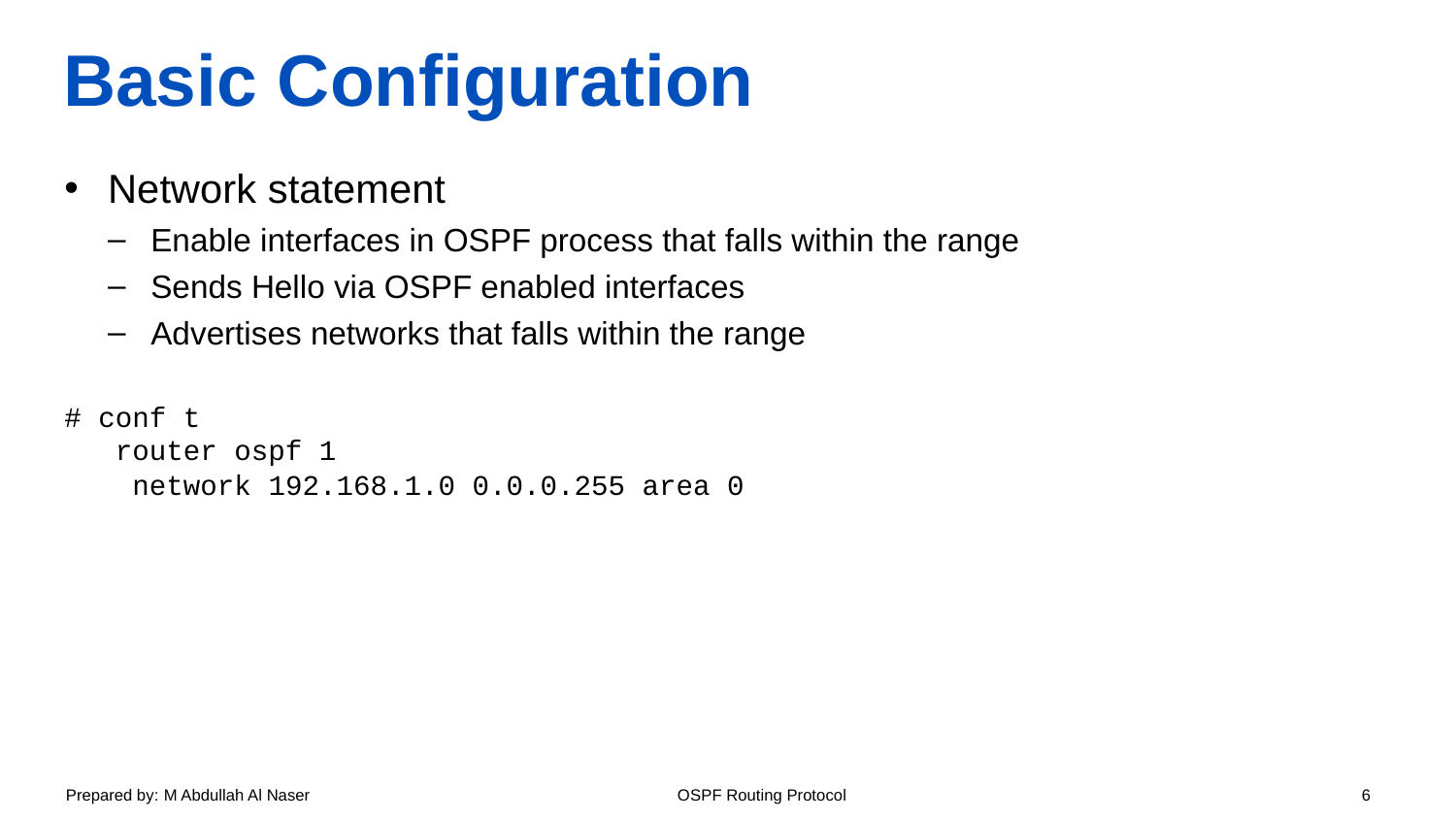

# Basic Configuration
Network statement
Enable interfaces in OSPF process that falls within the range
Sends Hello via OSPF enabled interfaces
Advertises networks that falls within the range

# conf t
   router ospf 1
    network 192.168.1.0 0.0.0.255 area 0